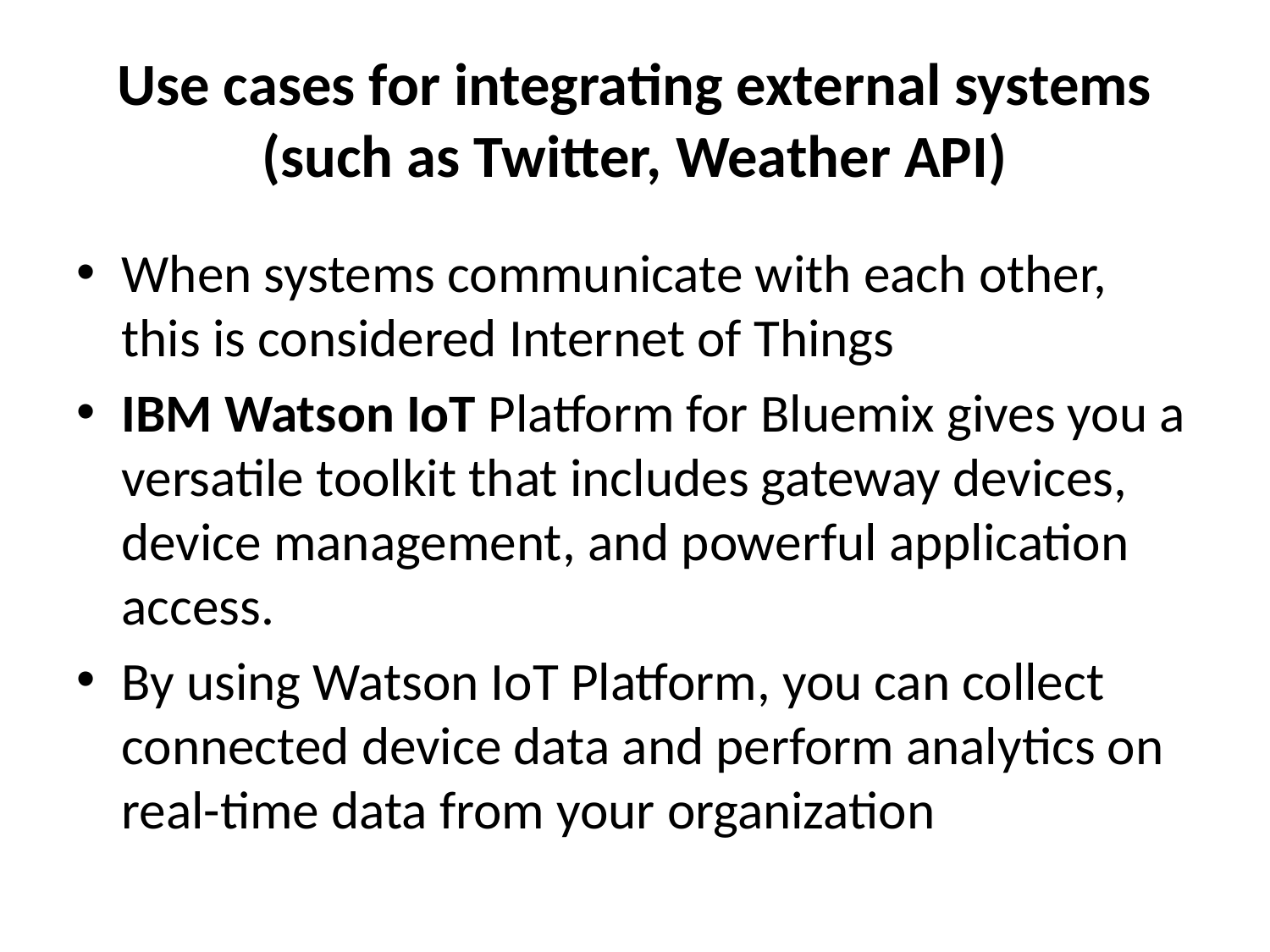

# Use cases for integrating external systems (such as Twitter, Weather API)
When systems communicate with each other, this is considered Internet of Things
IBM Watson IoT Platform for Bluemix gives you a versatile toolkit that includes gateway devices, device management, and powerful application access.
By using Watson IoT Platform, you can collect connected device data and perform analytics on real-time data from your organization